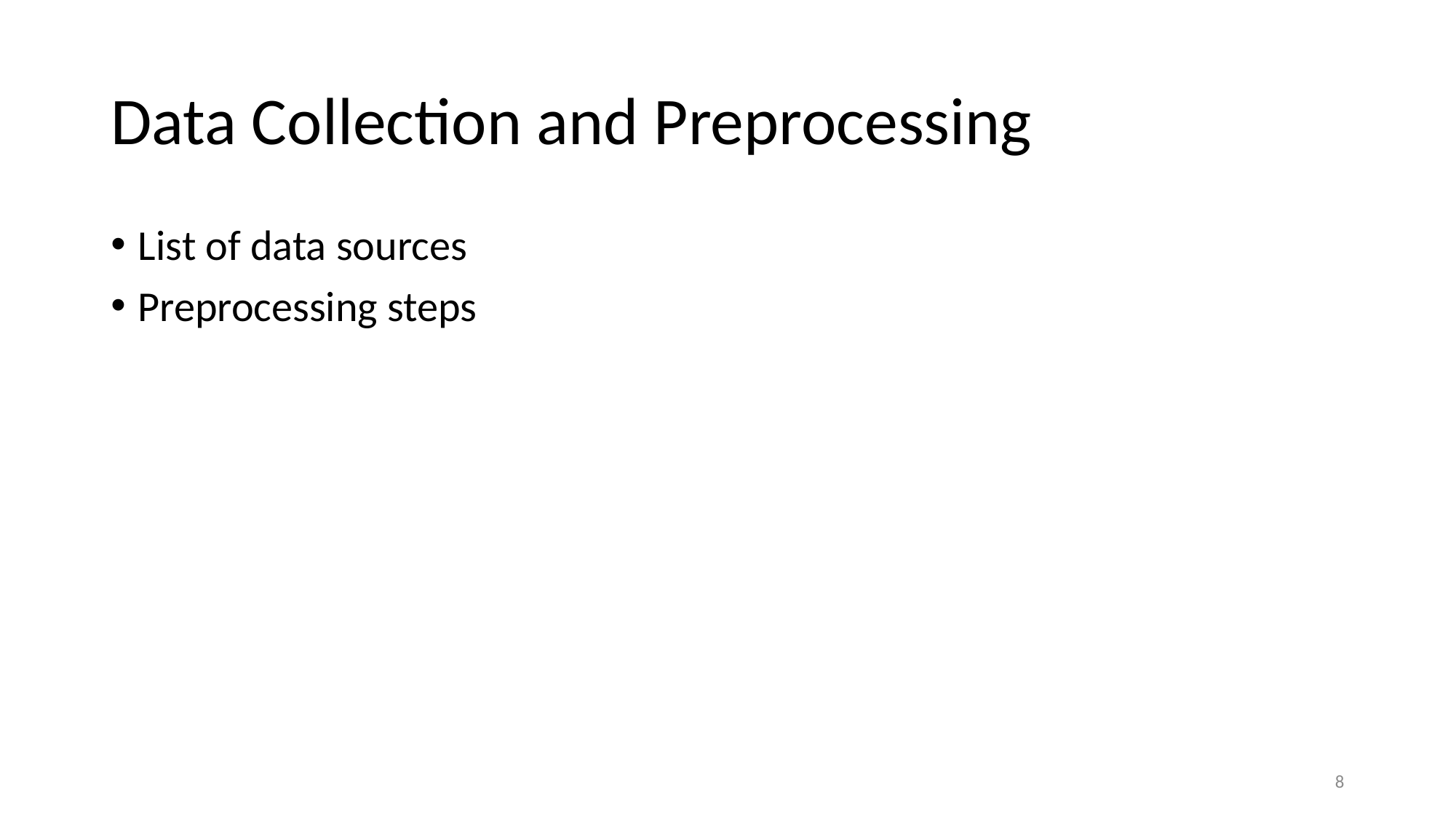

# Data Collection and Preprocessing
List of data sources
Preprocessing steps
8